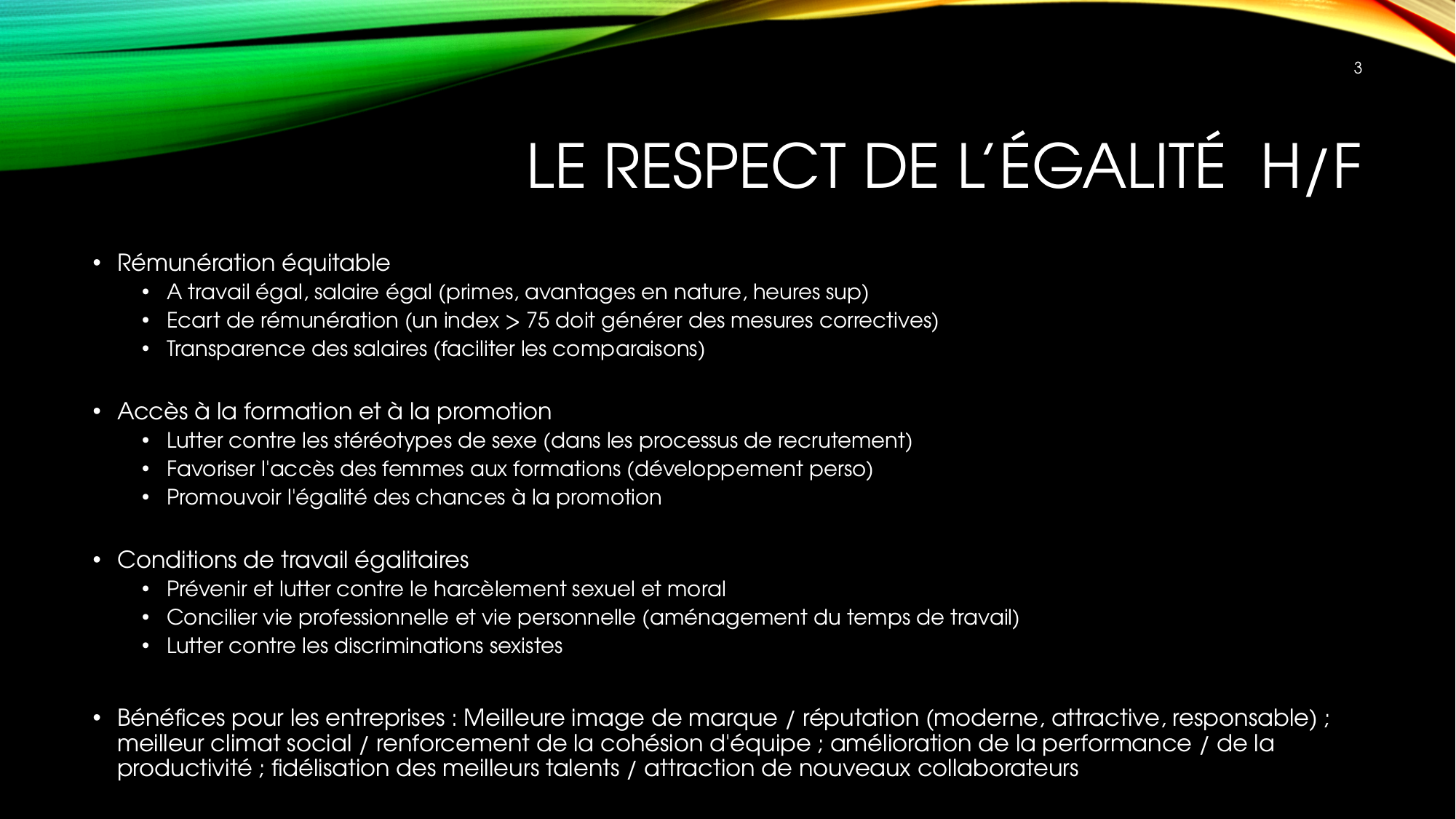

3
# Le respect de l’égalité  H/F
Rémunération équitable
A travail égal, salaire égal (primes, avantages en nature, heures sup)
Ecart de rémunération (un index > 75 doit générer des mesures correctives)
Transparence des salaires (faciliter les comparaisons)

Accès à la formation et à la promotion
Lutter contre les stéréotypes de sexe (dans les processus de recrutement)
Favoriser l'accès des femmes aux formations (développement perso)
Promouvoir l'égalité des chances à la promotion

Conditions de travail égalitaires
Prévenir et lutter contre le harcèlement sexuel et moral
Concilier vie professionnelle et vie personnelle (aménagement du temps de travail)
Lutter contre les discriminations sexistes

Bénéfices pour les entreprises : Meilleure image de marque / réputation (moderne, attractive, responsable) ; meilleur climat social / renforcement de la cohésion d'équipe ; amélioration de la performance / de la productivité ; fidélisation des meilleurs talents / attraction de nouveaux collaborateurs